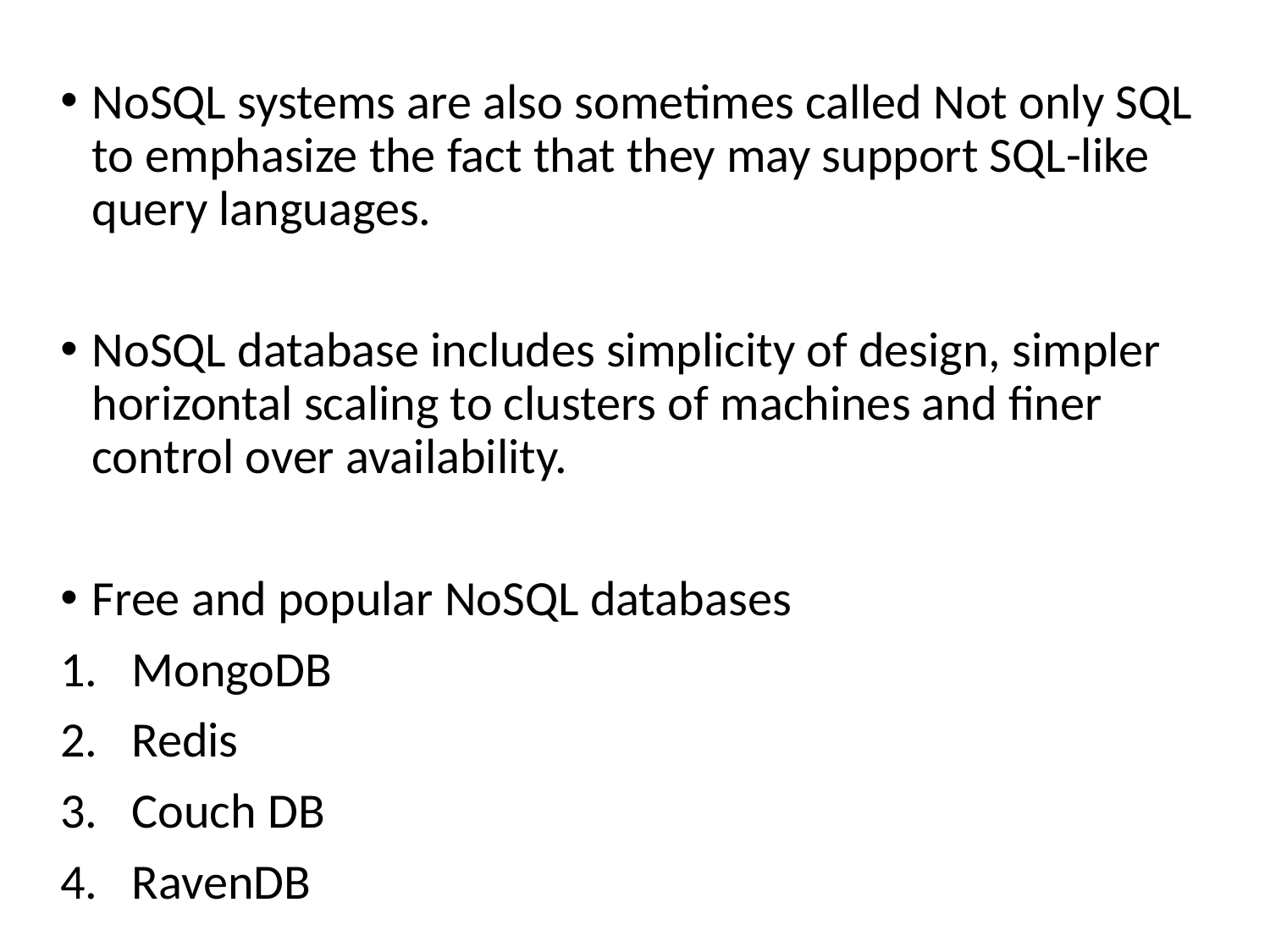

NoSQL systems are also sometimes called Not only SQL to emphasize the fact that they may support SQL-like query languages.

NoSQL database includes simplicity of design, simpler horizontal scaling to clusters of machines and finer control over availability.

Free and popular NoSQL databases
MongoDB
Redis
Couch DB
RavenDB